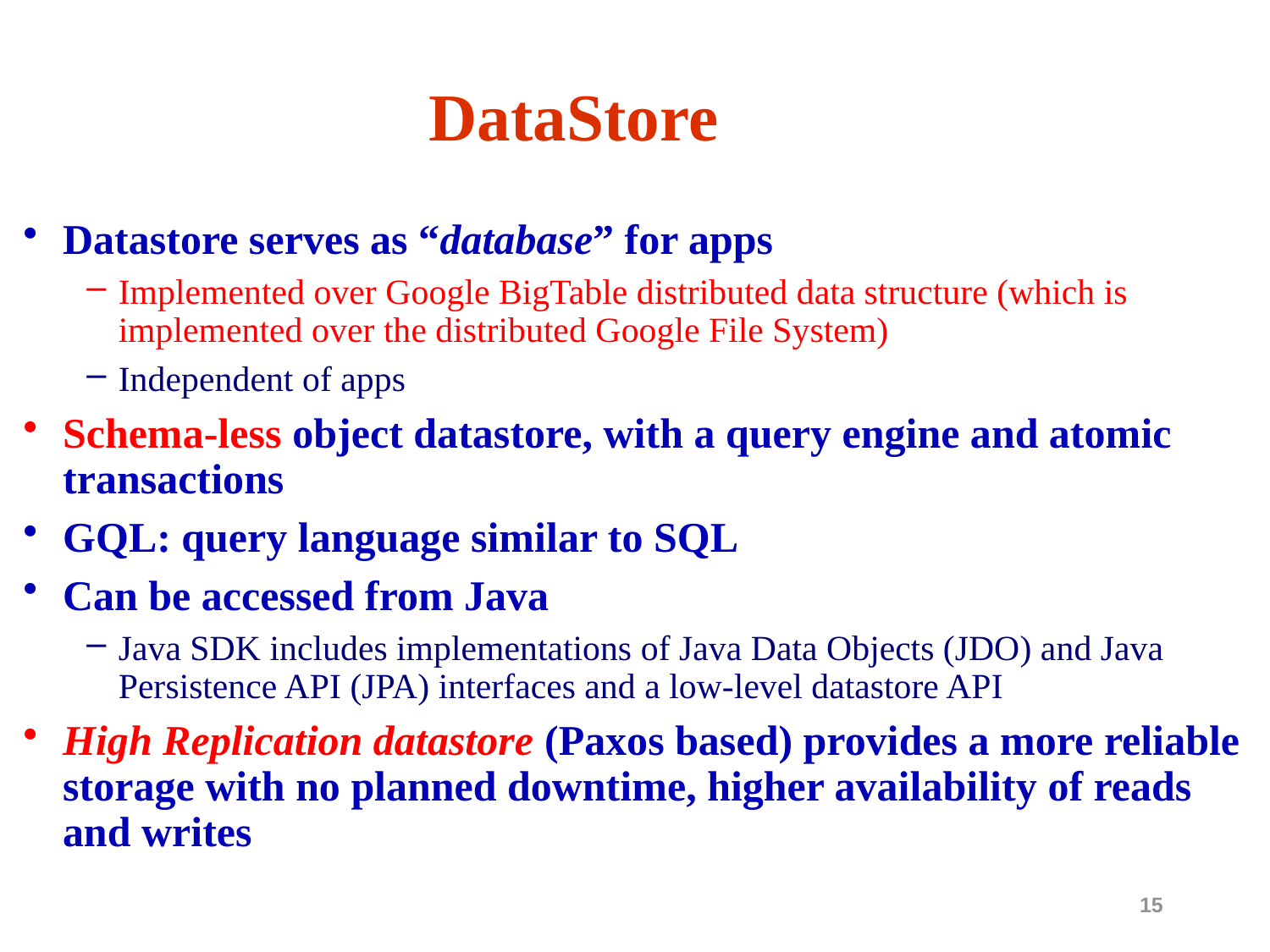

# DataStore
Datastore serves as “database” for apps
Implemented over Google BigTable distributed data structure (which is implemented over the distributed Google File System)
Independent of apps
Schema-less object datastore, with a query engine and atomic transactions
GQL: query language similar to SQL
Can be accessed from Java
Java SDK includes implementations of Java Data Objects (JDO) and Java Persistence API (JPA) interfaces and a low-level datastore API
High Replication datastore (Paxos based) provides a more reliable storage with no planned downtime, higher availability of reads and writes